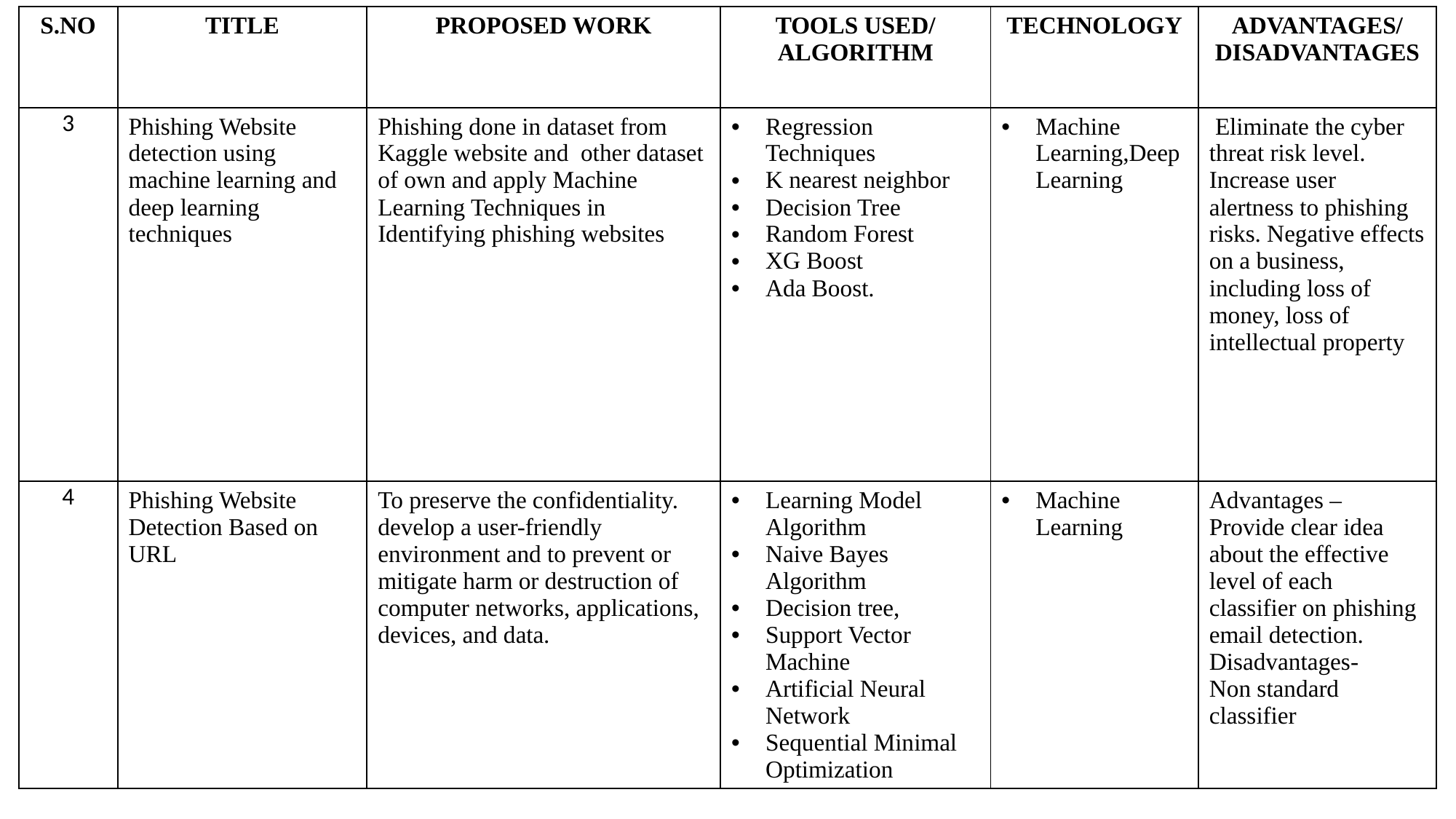

| S.NO | TITLE | PROPOSED WORK | TOOLS USED/ ALGORITHM | TECHNOLOGY | ADVANTAGES/ DISADVANTAGES |
| --- | --- | --- | --- | --- | --- |
| 3 | Phishing Website detection using machine learning and deep learning techniques | Phishing done in dataset from Kaggle website and other dataset of own and apply Machine Learning Techniques in Identifying phishing websites | Regression Techniques K nearest neighbor Decision Tree Random Forest XG Boost Ada Boost. | Machine Learning,Deep Learning | Eliminate the cyber threat risk level. Increase user alertness to phishing risks. Negative effects on a business, including loss of money, loss of intellectual property |
| 4 | Phishing Website Detection Based on URL | To preserve the confidentiality. develop a user-friendly environment and to prevent or mitigate harm or destruction of computer networks, applications, devices, and data. | Learning Model Algorithm Naive Bayes Algorithm Decision tree, Support Vector Machine Artificial Neural Network Sequential Minimal Optimization | Machine Learning | Advantages – Provide clear idea about the effective level of each classifier on phishing email detection. Disadvantages- Non standard classifier |